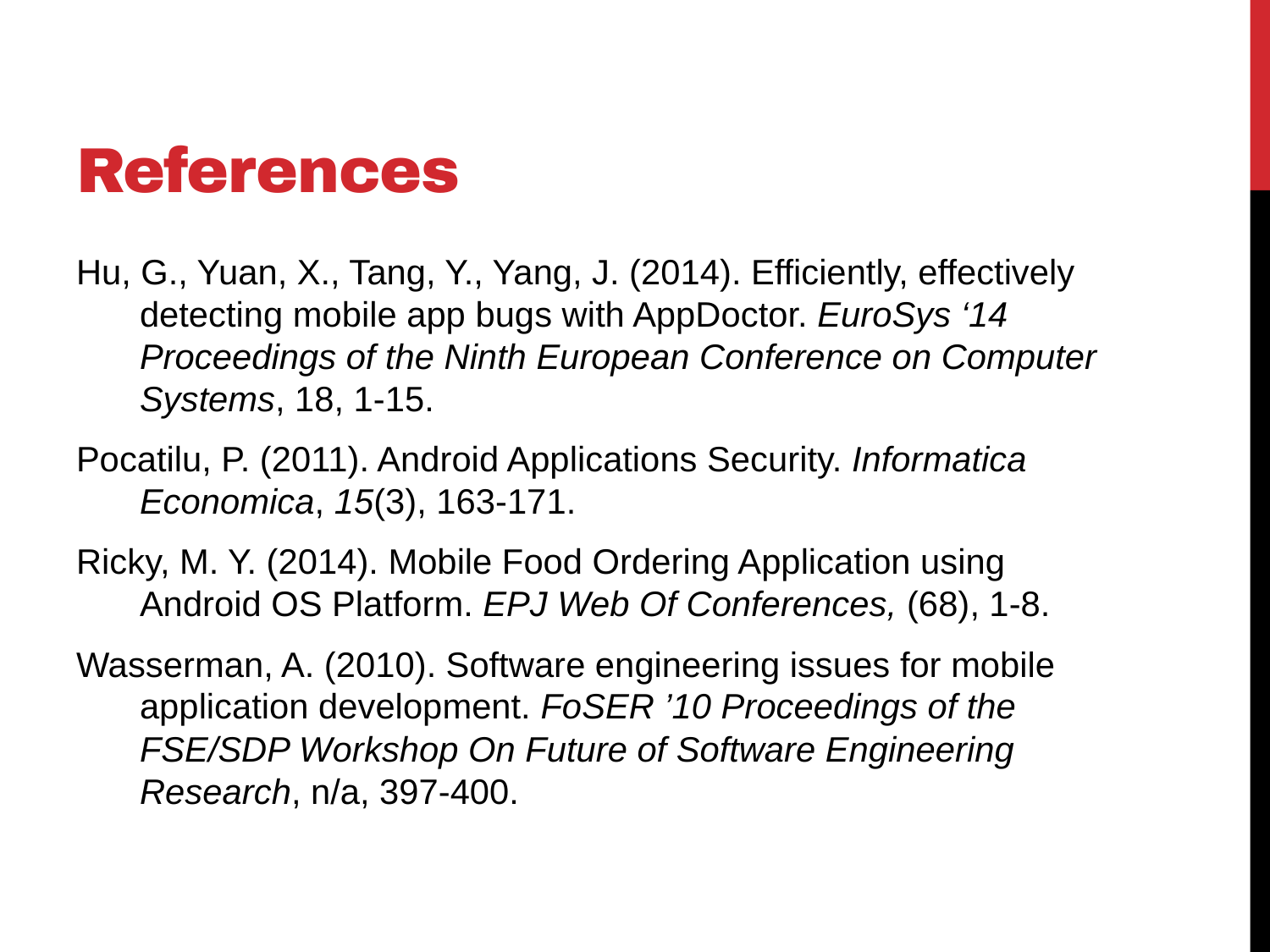

# References
Hu, G., Yuan, X., Tang, Y., Yang, J. (2014). Efficiently, effectively detecting mobile app bugs with AppDoctor. EuroSys ‘14 Proceedings of the Ninth European Conference on Computer Systems, 18, 1-15.
Pocatilu, P. (2011). Android Applications Security. Informatica Economica, 15(3), 163-171.
Ricky, M. Y. (2014). Mobile Food Ordering Application using Android OS Platform. EPJ Web Of Conferences, (68), 1-8.
Wasserman, A. (2010). Software engineering issues for mobile application development. FoSER ’10 Proceedings of the FSE/SDP Workshop On Future of Software Engineering Research, n/a, 397-400.